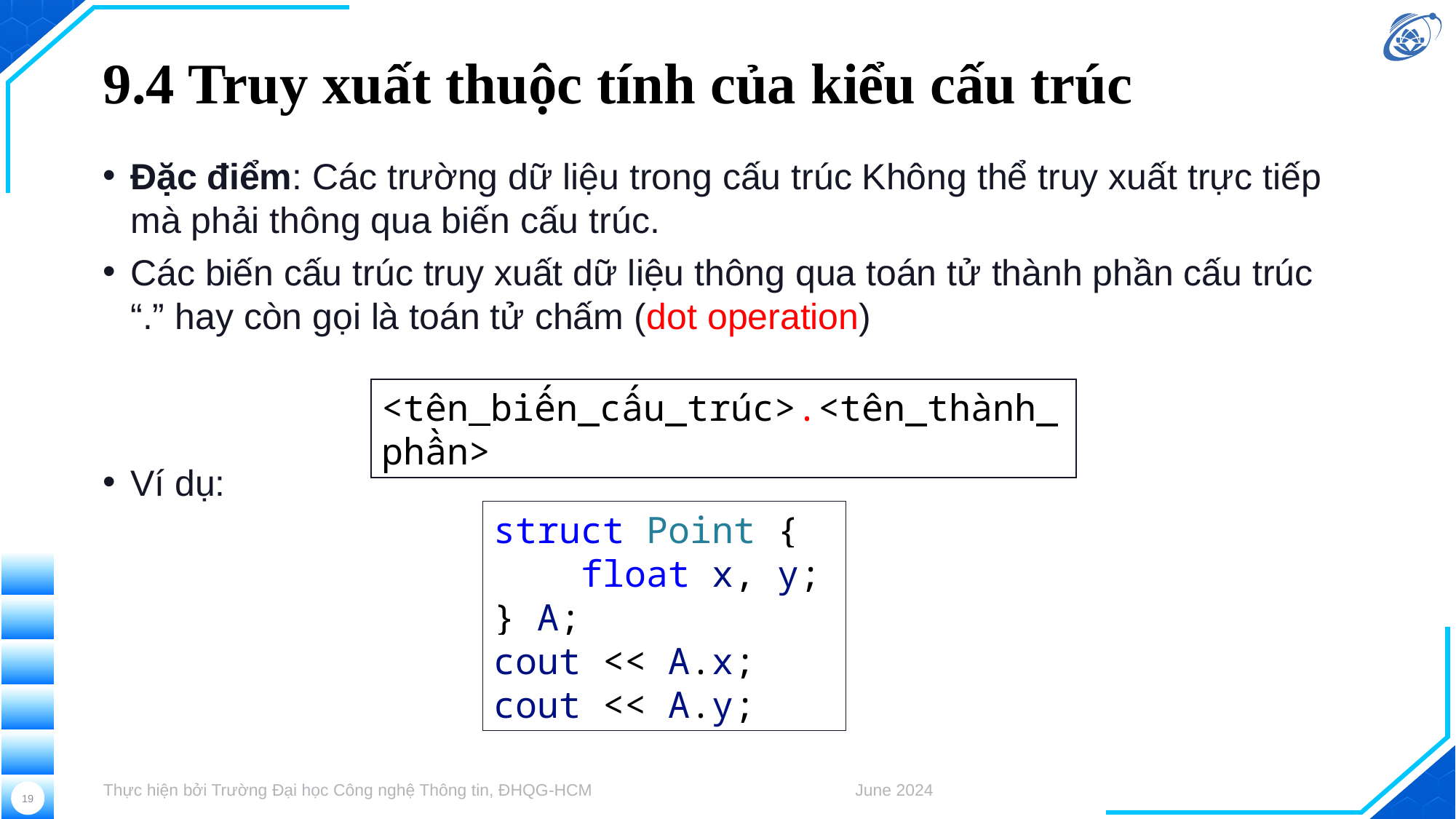

# 9.4 Truy xuất thuộc tính của kiểu cấu trúc
Đặc điểm: Các trường dữ liệu trong cấu trúc Không thể truy xuất trực tiếp mà phải thông qua biến cấu trúc.
Các biến cấu trúc truy xuất dữ liệu thông qua toán tử thành phần cấu trúc “.” hay còn gọi là toán tử chấm (dot operation)

Ví dụ:
<tên_biến_cấu_trúc>.<tên_thành_phần>
struct Point {
    float x, y;
} A;
cout << A.x;
cout << A.y;
Thực hiện bởi Trường Đại học Công nghệ Thông tin, ĐHQG-HCM
June 2024
19